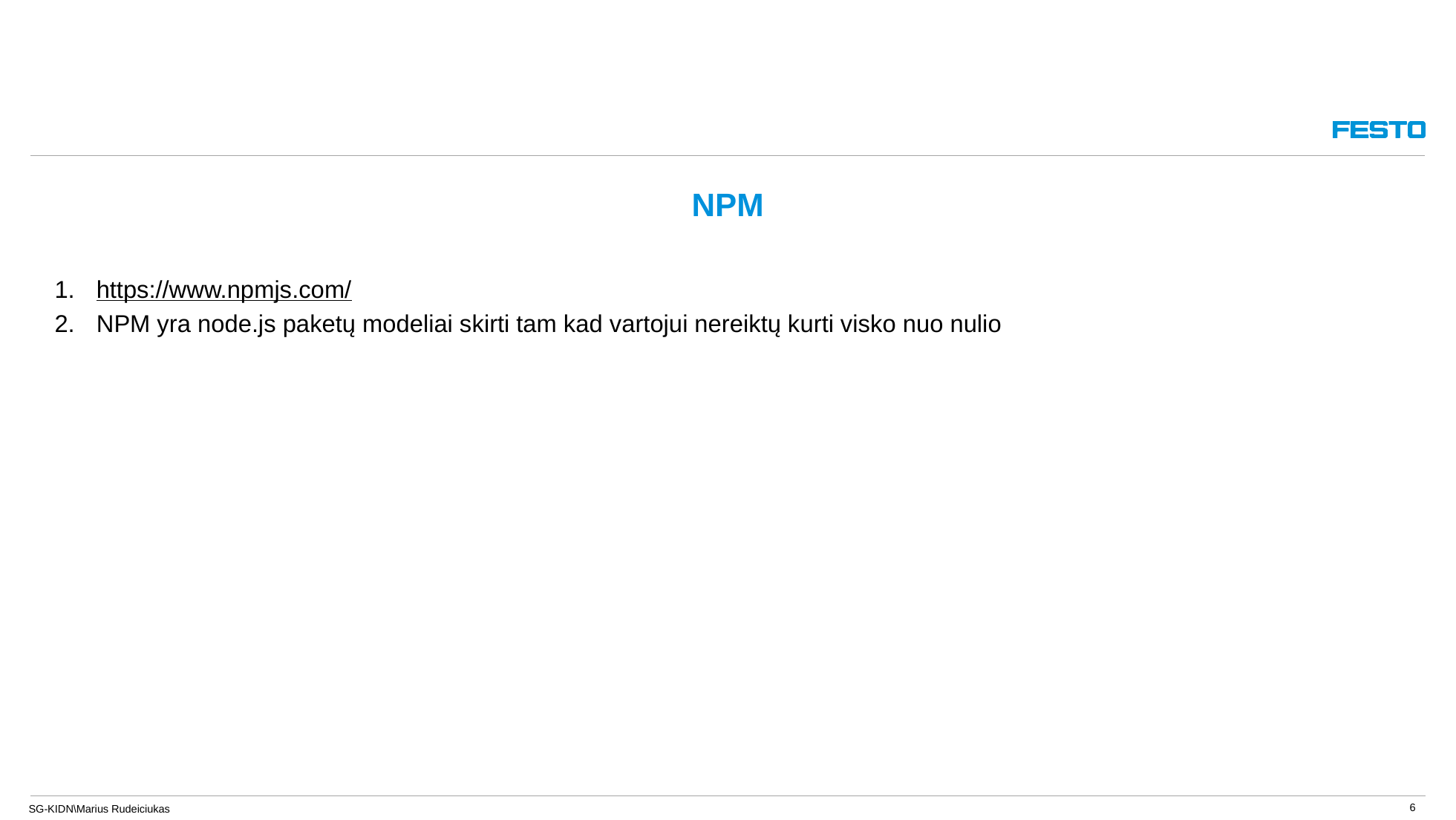

6
# NPM

https://www.npmjs.com/
NPM yra node.js paketų modeliai skirti tam kad vartojui nereiktų kurti visko nuo nulio